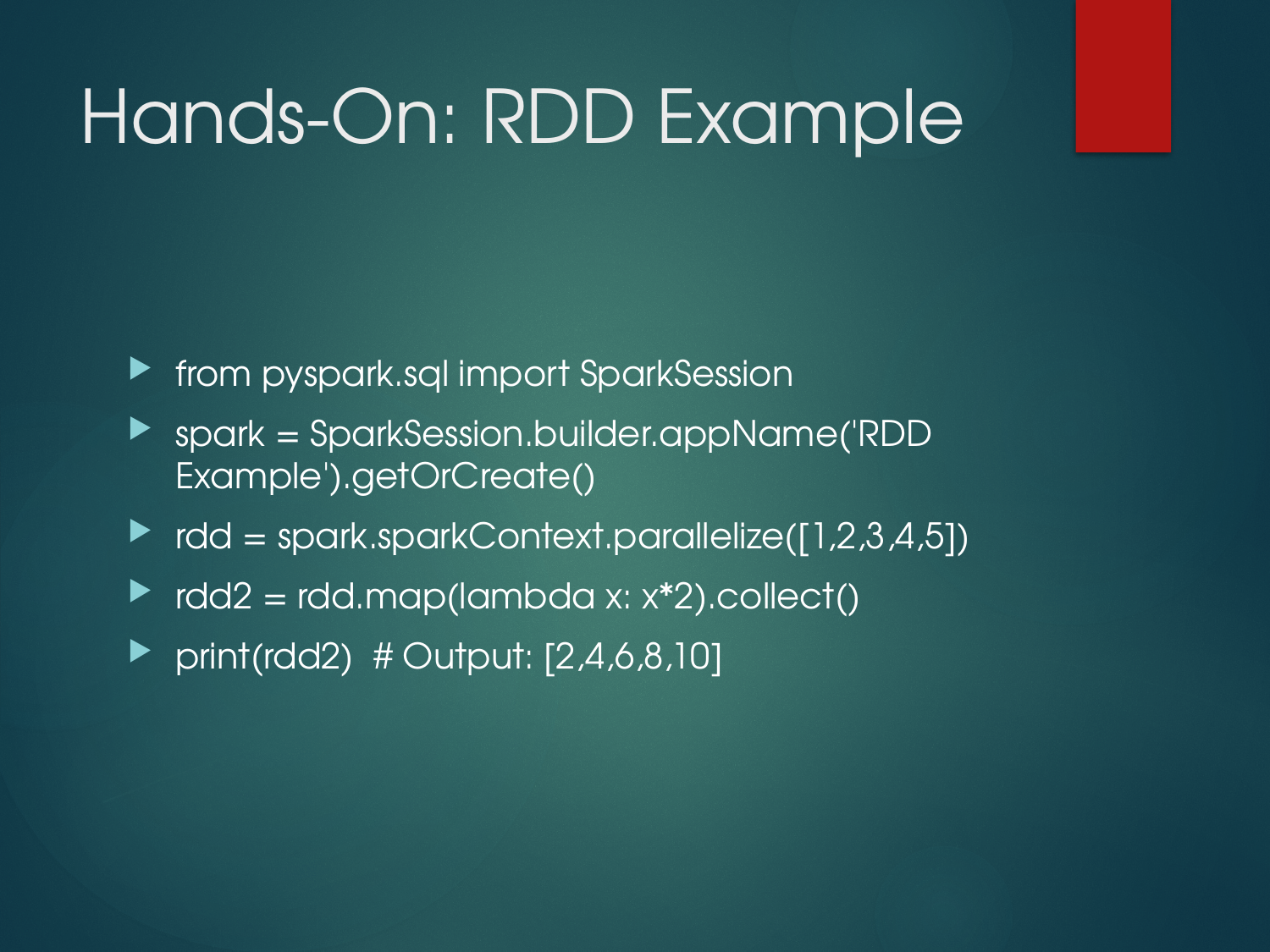

# Hands-On: RDD Example

from pyspark.sql import SparkSession
spark = SparkSession.builder.appName('RDD Example').getOrCreate()
rdd = spark.sparkContext.parallelize([1,2,3,4,5])
rdd2 = rdd.map(lambda x: x*2).collect()
print(rdd2)  # Output: [2,4,6,8,10]